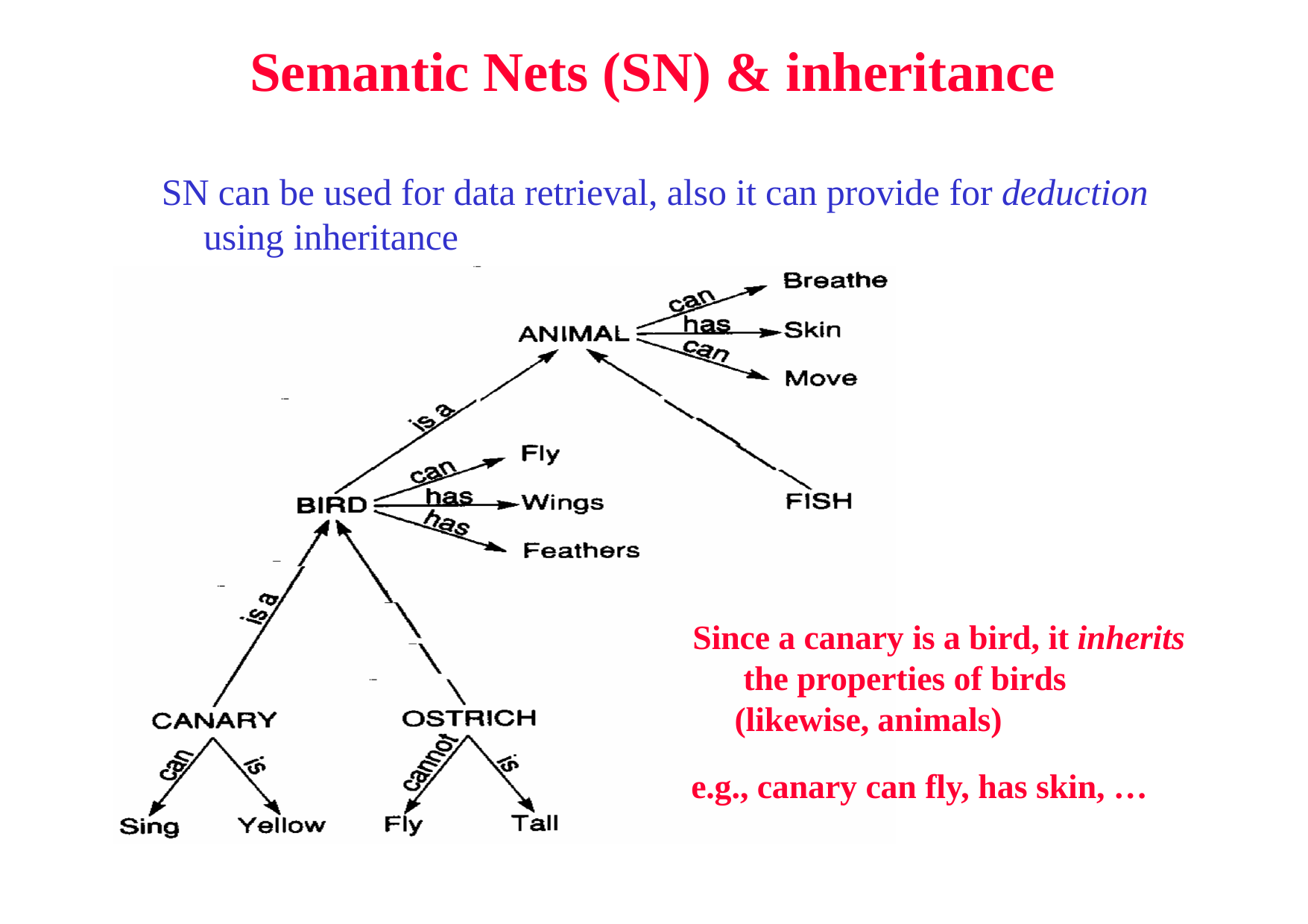

# Semantic Nets (SN) & inheritance
SN can be used for data retrieval, also it can provide for deduction
using inheritance

Since a canary is a bird, it inherits  the properties of birds  (likewise, animals)
e.g., canary can fly, has skin, …